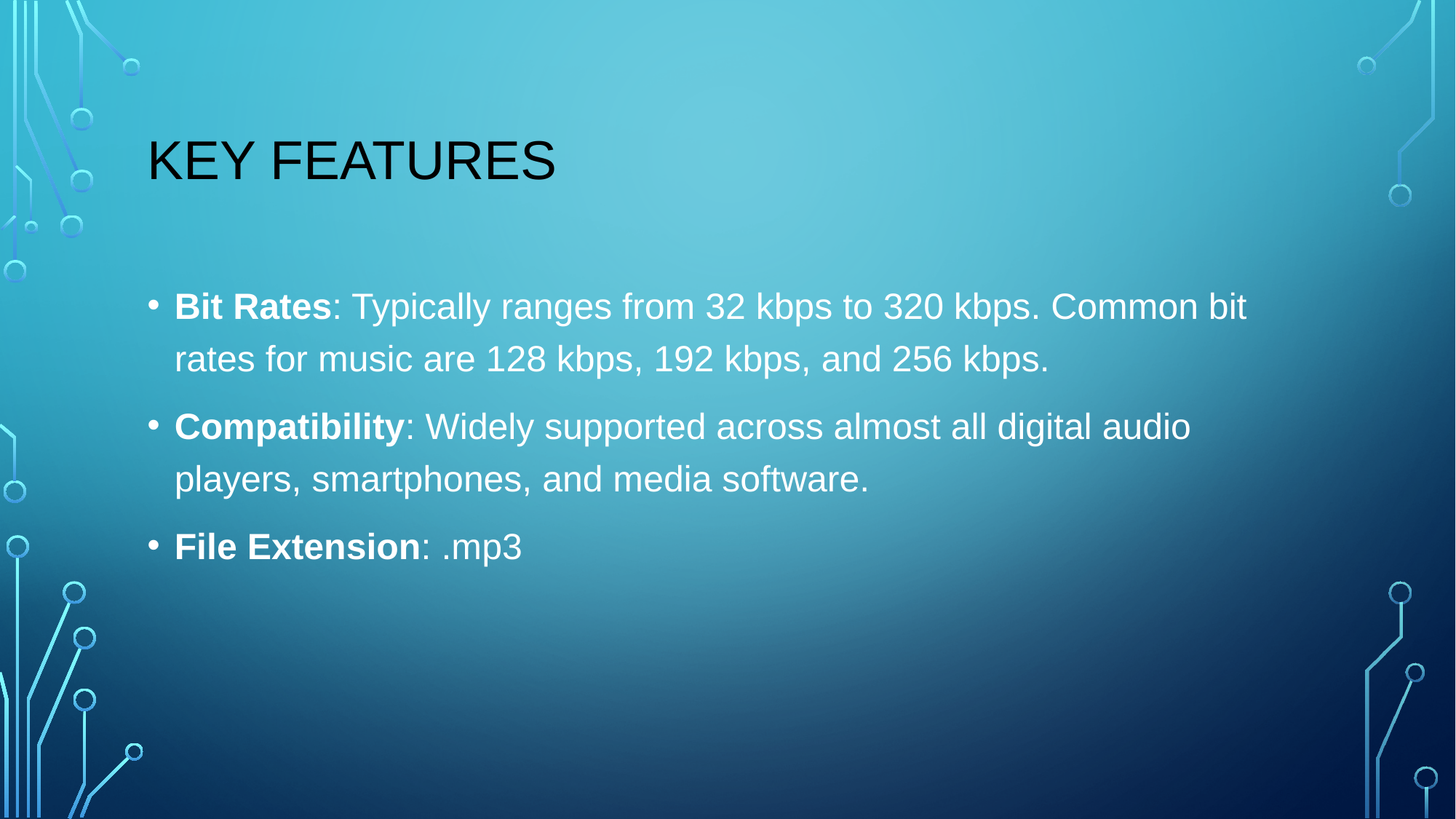

# KEY FEATURES
Bit Rates: Typically ranges from 32 kbps to 320 kbps. Common bit rates for music are 128 kbps, 192 kbps, and 256 kbps.
Compatibility: Widely supported across almost all digital audio players, smartphones, and media software.
File Extension: .mp3